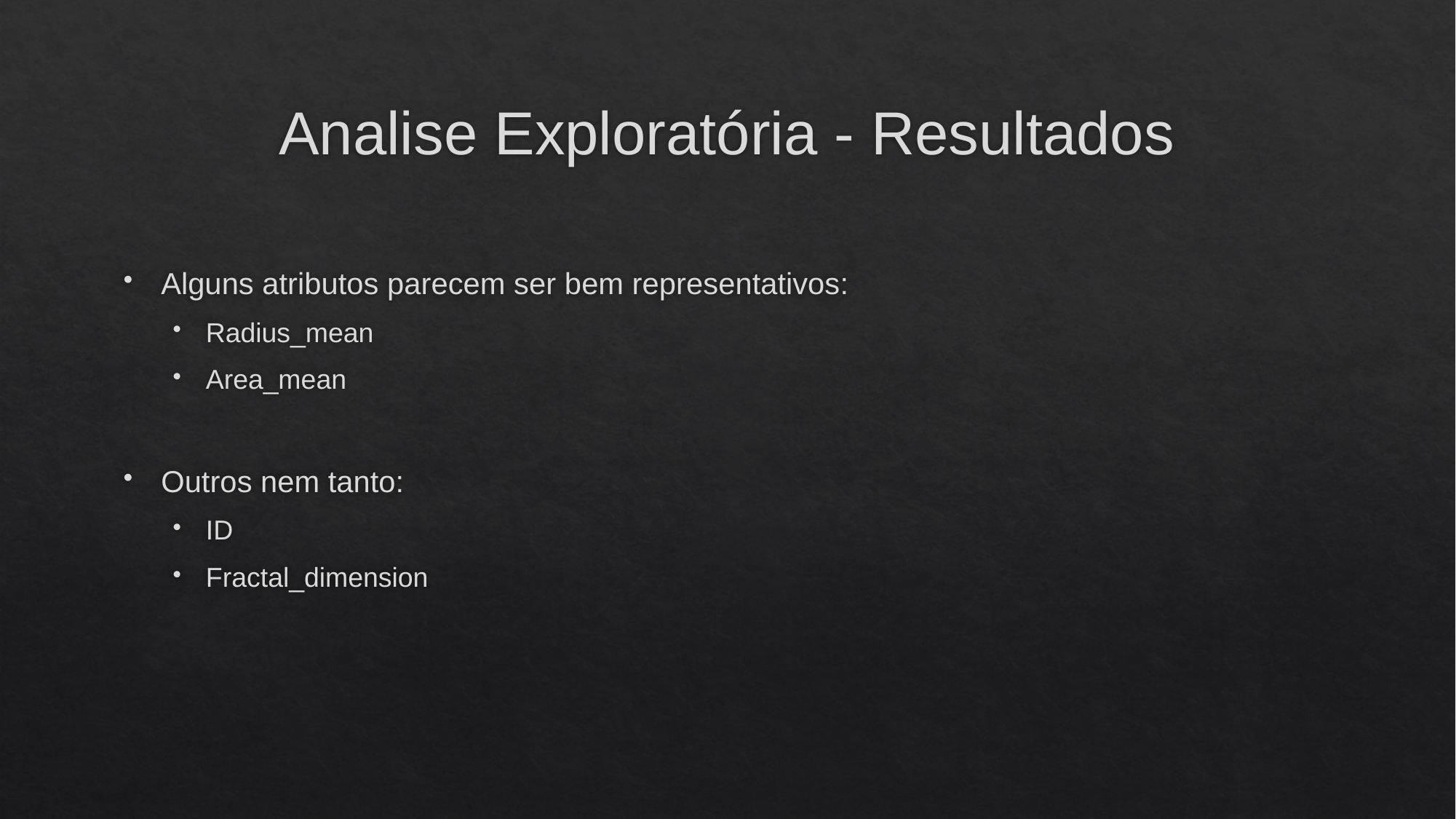

# Analise Exploratória - Resultados

Alguns atributos parecem ser bem representativos:
Radius_mean
Area_mean

Outros nem tanto:
ID
Fractal_dimension